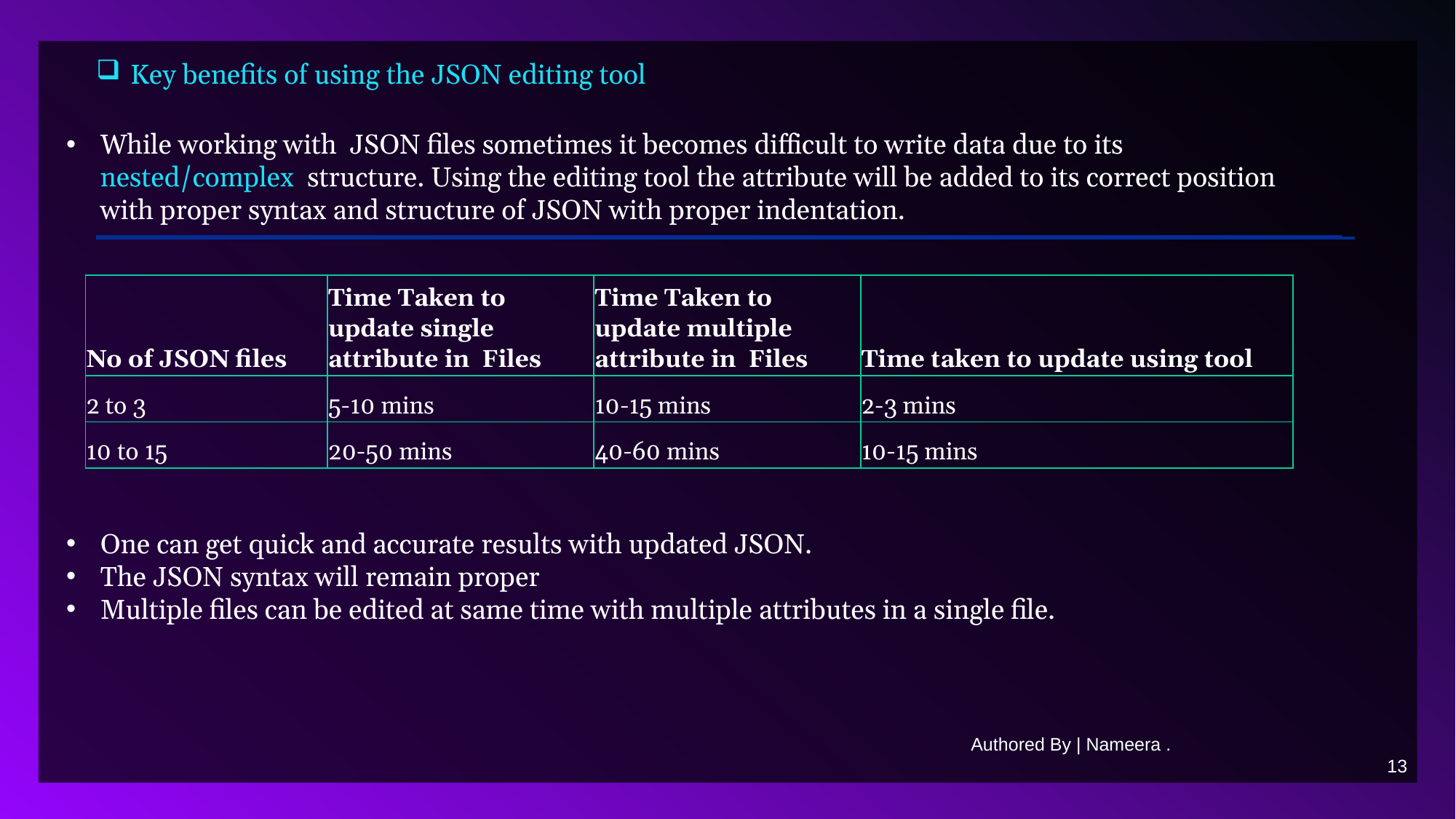

Key benefits of using the JSON editing tool
While working with  JSON files sometimes it becomes difficult to write data due to its nested/complex  structure. Using the editing tool the attribute will be added to its correct position with proper syntax and structure of JSON with proper indentation.

| No of JSON files | Time Taken to update single attribute in Files | Time Taken to update multiple attribute in Files | Time taken to update using tool |
| --- | --- | --- | --- |
| 2 to 3 | 5-10 mins | 10-15 mins | 2-3 mins |
| 10 to 15 | 20-50 mins | 40-60 mins | 10-15 mins |
One can get quick and accurate results with updated JSON.
The JSON syntax will remain proper
Multiple files can be edited at same time with multiple attributes in a single file.

Authored By | Nameera .
13